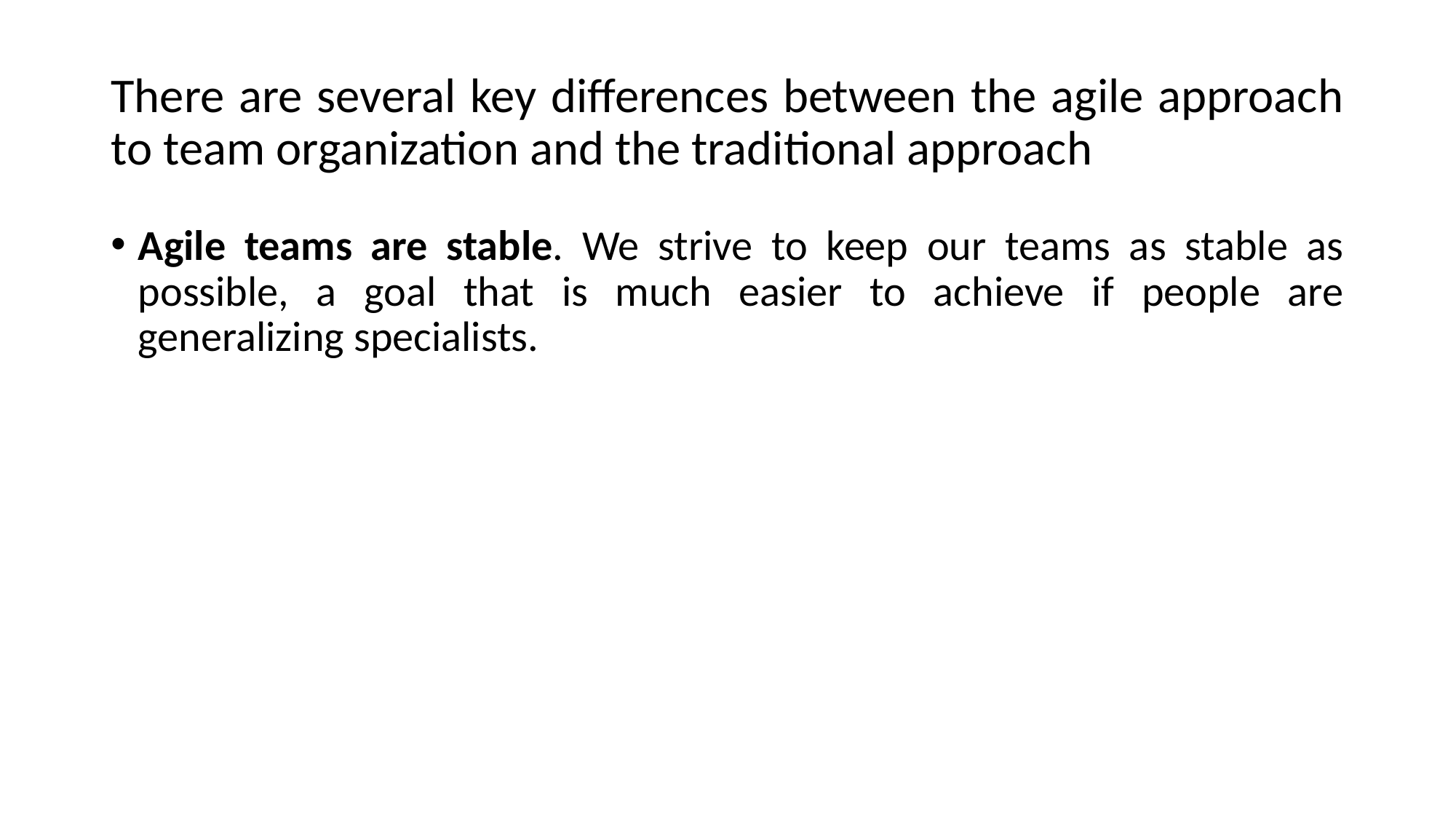

# There are several key differences between the agile approach to team organization and the traditional approach
Agile teams are stable. We strive to keep our teams as stable as possible, a goal that is much easier to achieve if people are generalizing specialists.